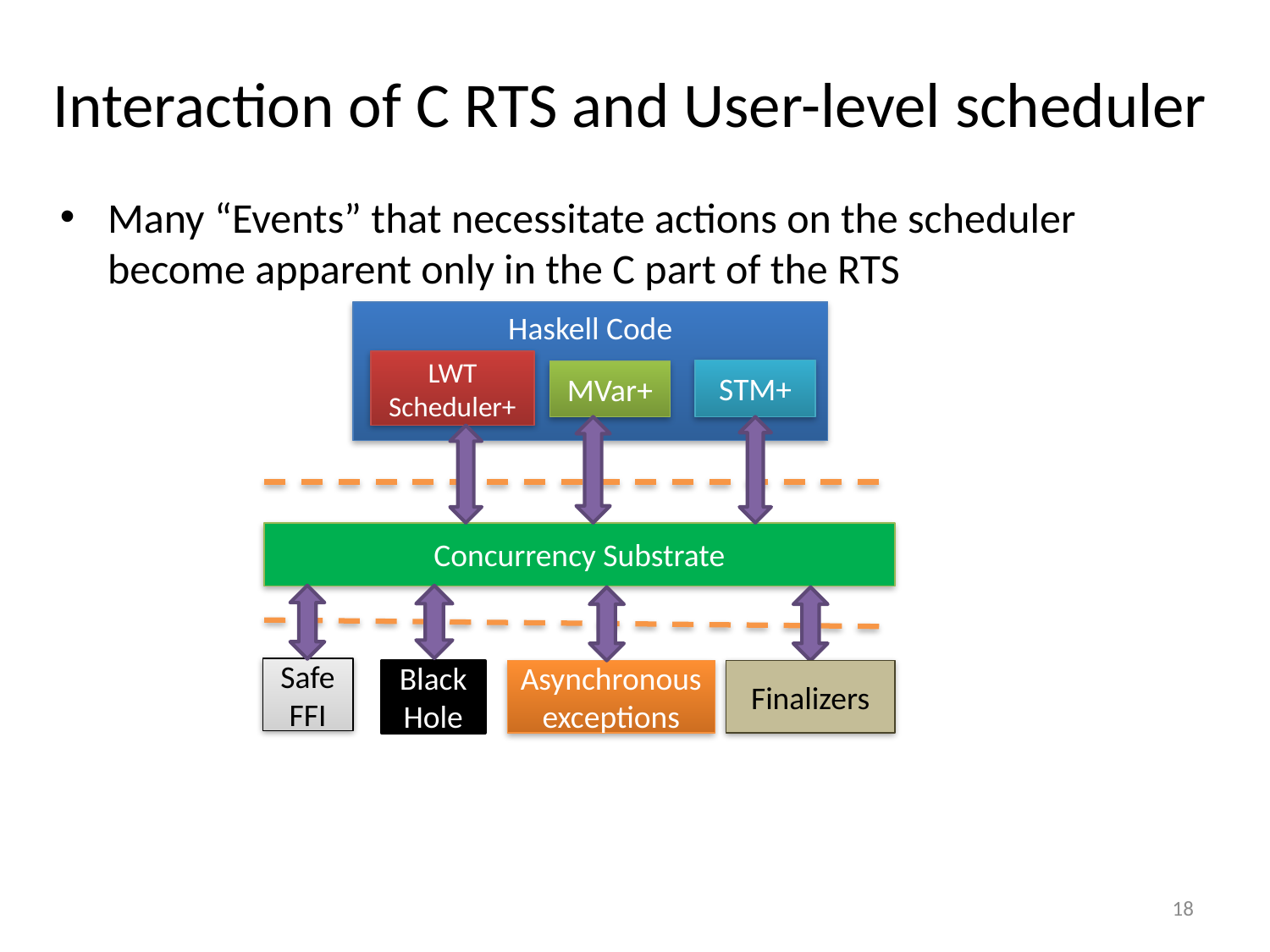

# Interaction of C RTS and User-level scheduler
Many “Events” that necessitate actions on the scheduler become apparent only in the C part of the RTS
Haskell Code
LWT Scheduler+
STM+
MVar+

Concurrency Substrate

Safe FFI
Asynchronous exceptions
Black Hole
Finalizers
18